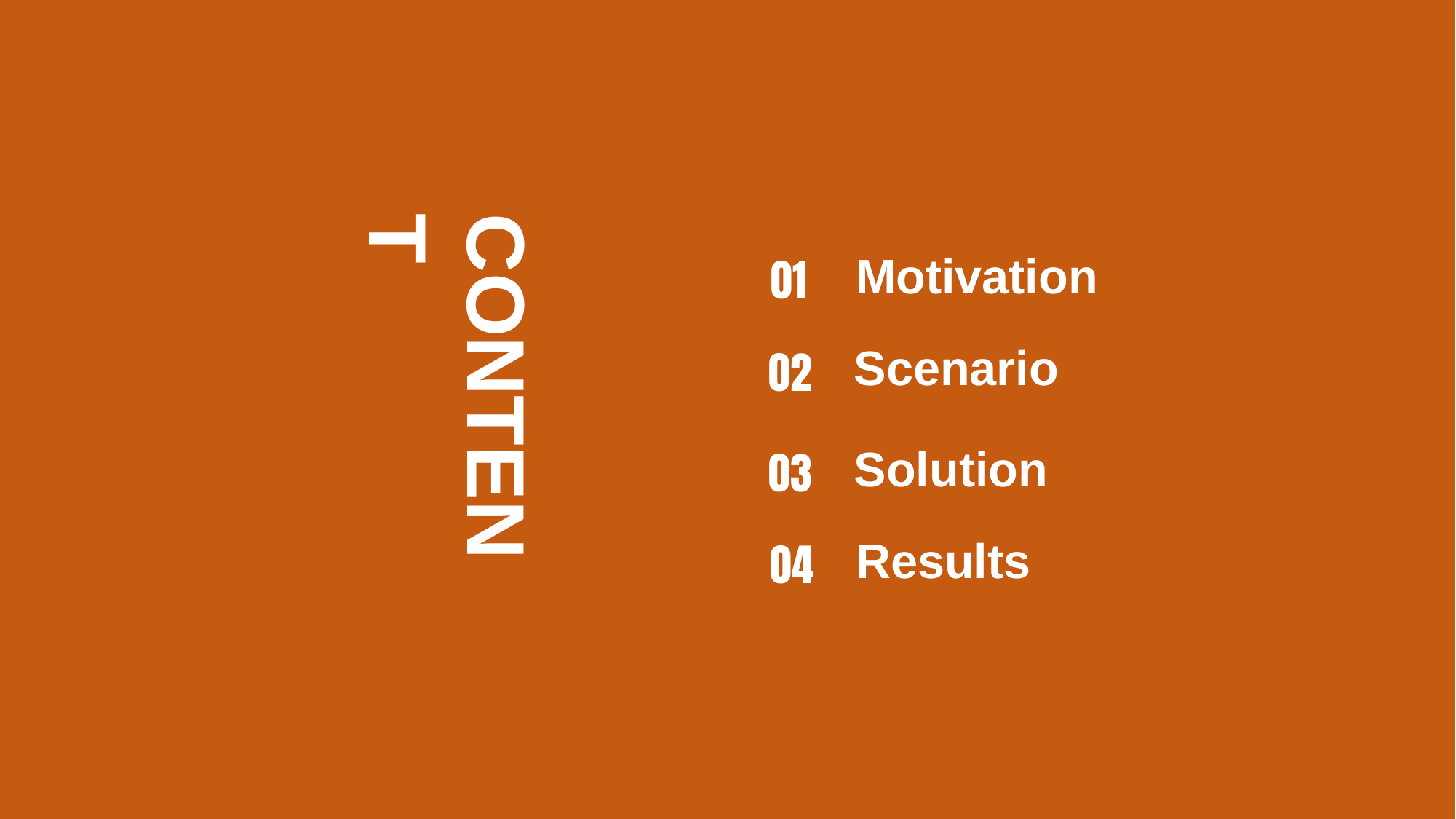

CONTENT
01
Motivation
02
Scenario
03
Solution
04
Results